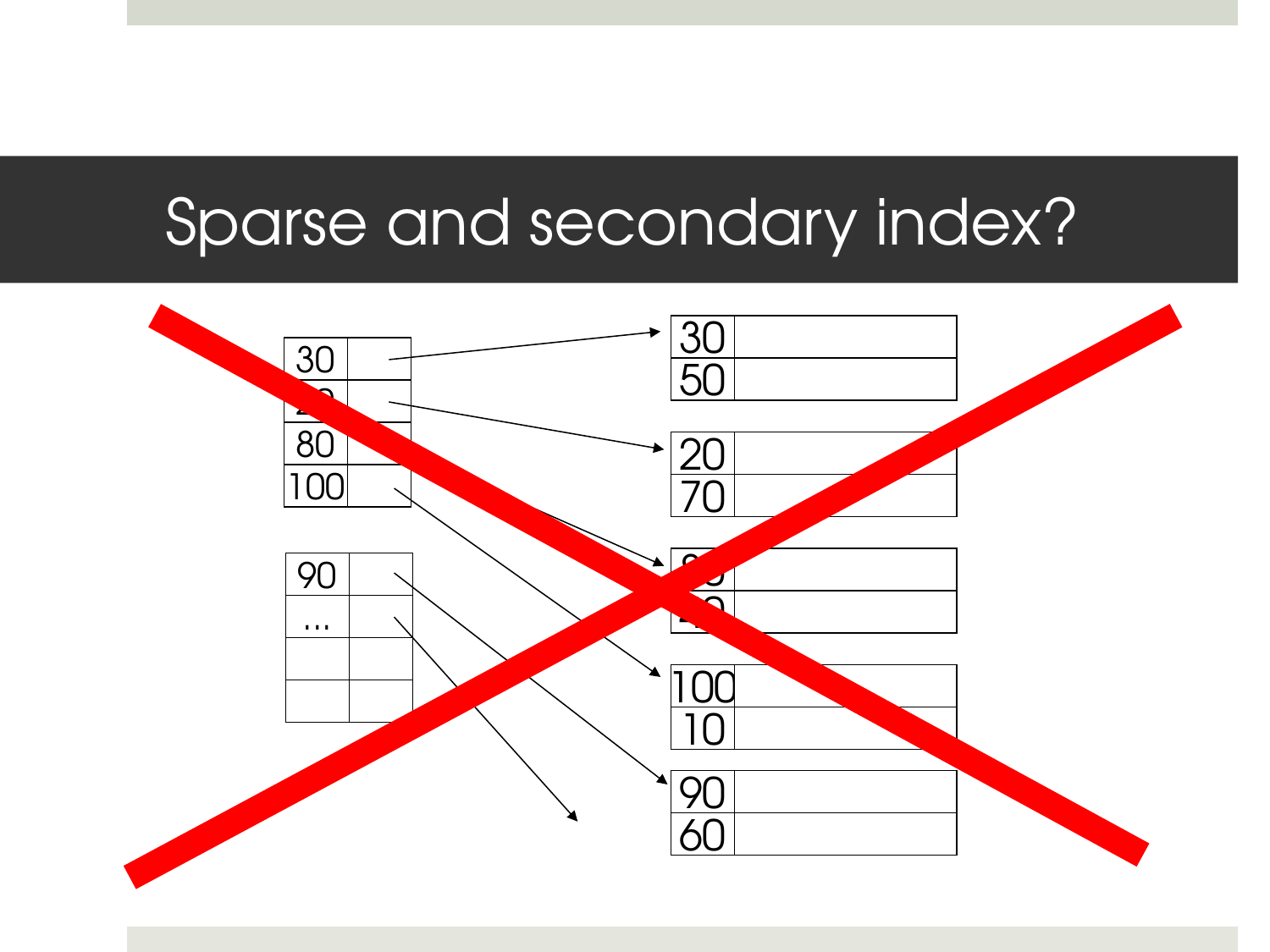

# Sparse and secondary index?
30

50

30

20

80

100

20

70

80

40

90

...

100

10

90

60